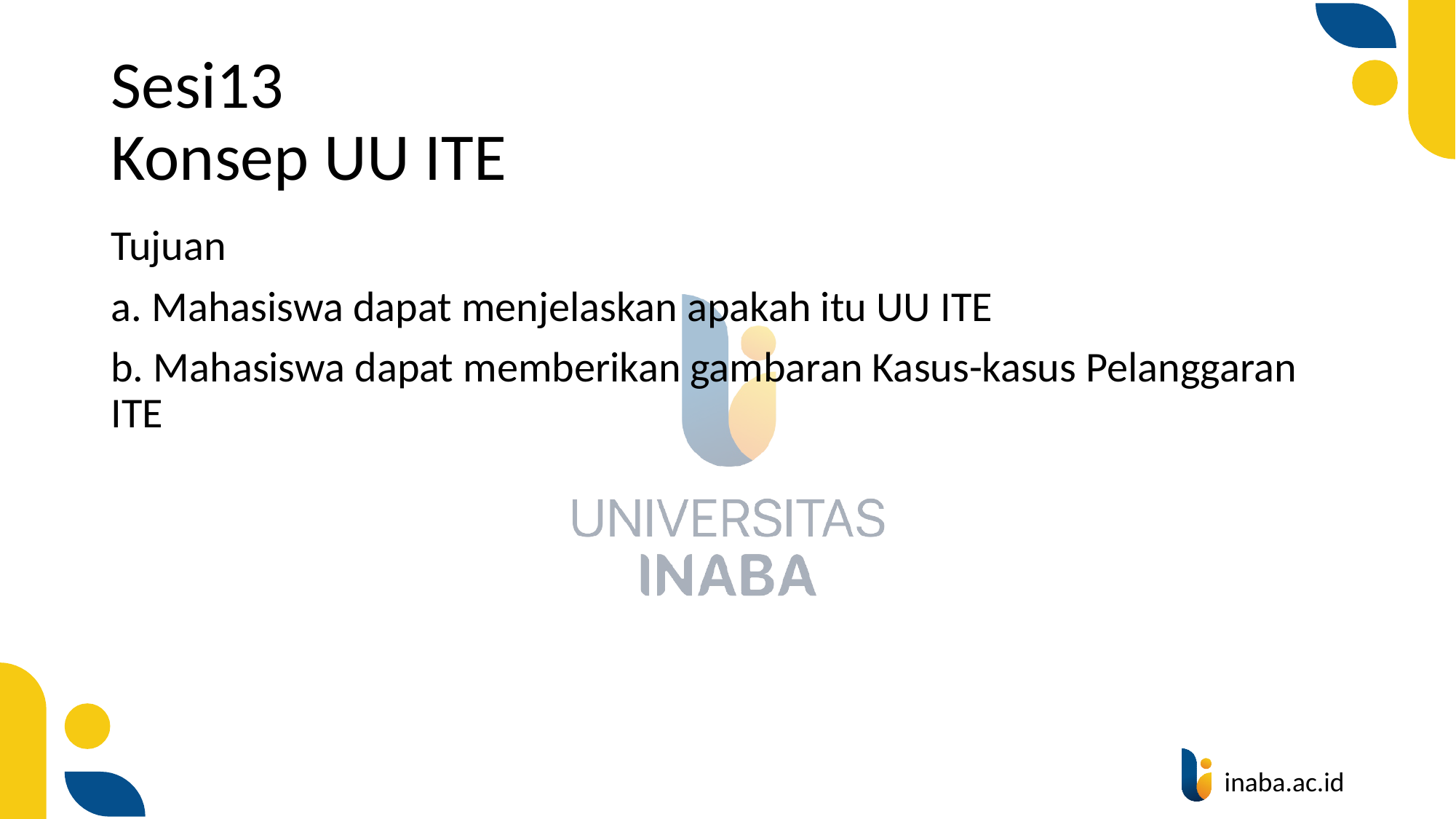

# Sesi13 Konsep UU ITE
Tujuan
a. Mahasiswa dapat menjelaskan apakah itu UU ITE
b. Mahasiswa dapat memberikan gambaran Kasus-kasus Pelanggaran ITE